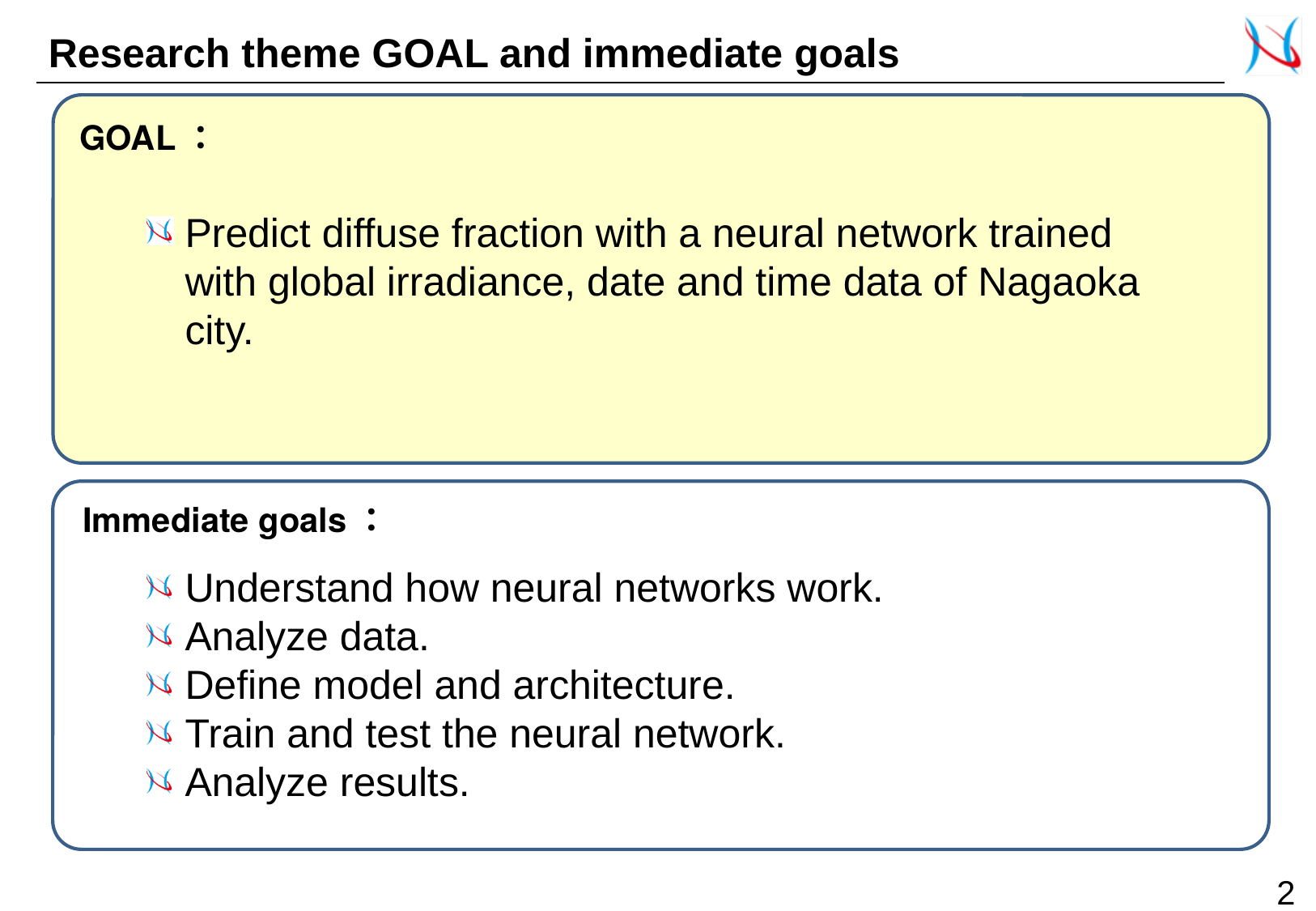

Research theme GOAL and immediate goals

GOAL：
Predict diffuse fraction with a neural network trained with global irradiance, date and time data of Nagaoka city.

Immediate goals：
Understand how neural networks work.
Analyze data.
Define model and architecture.
Train and test the neural network.
Analyze results.
2